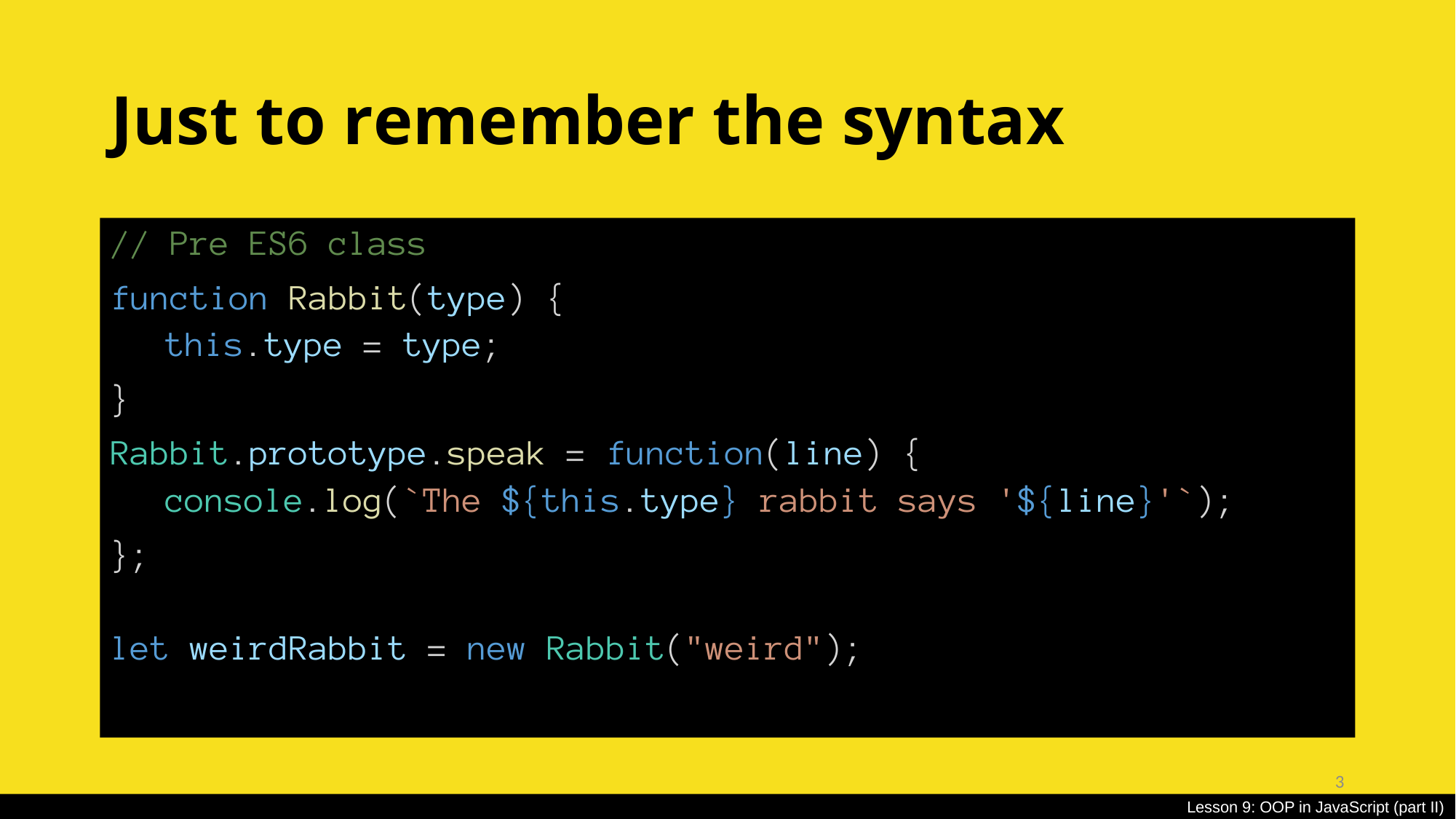

# Just to remember the syntax
// Pre ES6 class
function Rabbit(type) {
this.type = type;
}
Rabbit.prototype.speak = function(line) {
console.log(`The ${this.type} rabbit says '${line}'`);
};
let weirdRabbit = new Rabbit("weird");

3
Lesson 9: OOP in JavaScript (part II)